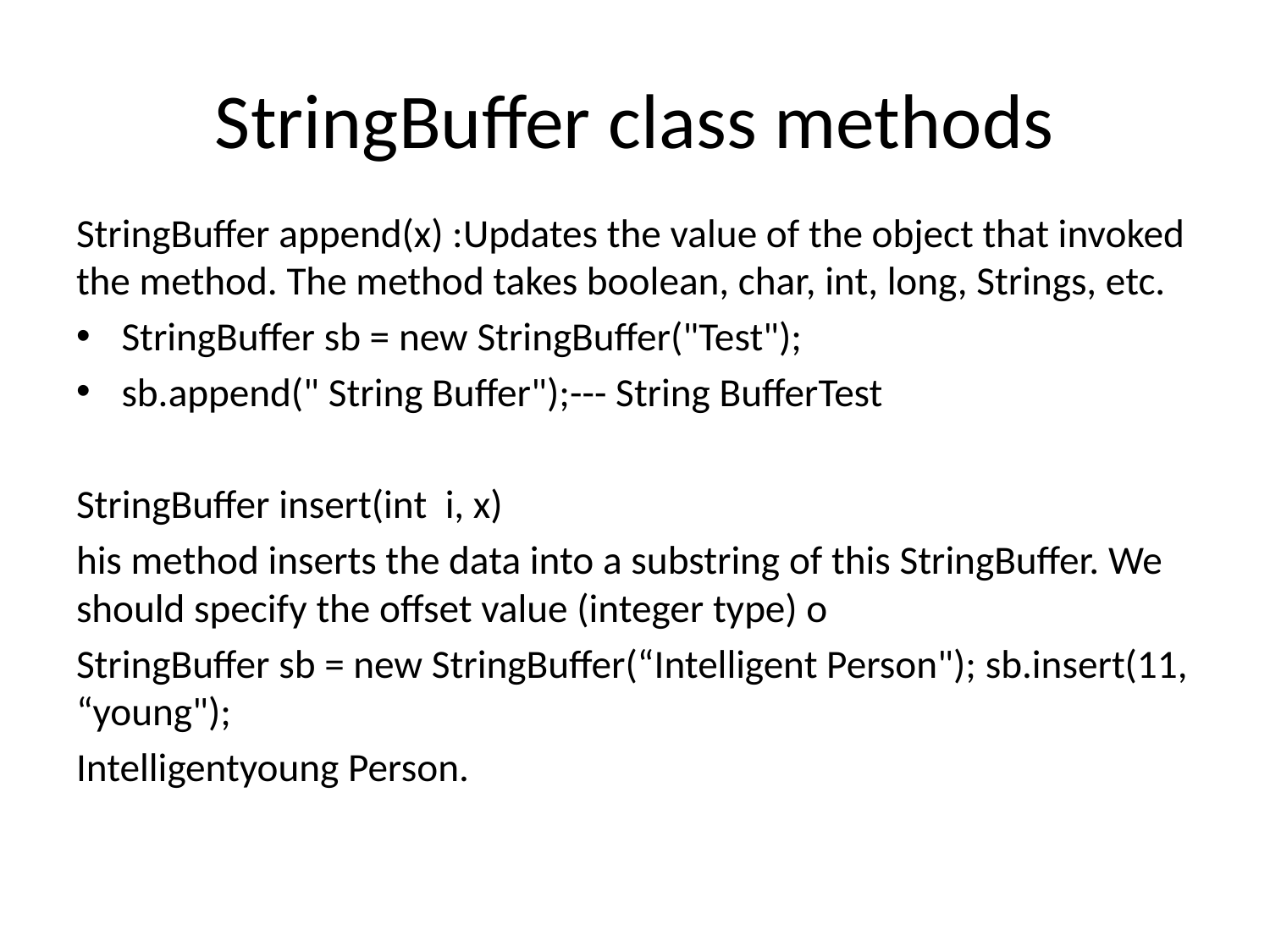

# StringBuffer class methods
StringBuffer append(x) :Updates the value of the object that invoked the method. The method takes boolean, char, int, long, Strings, etc.
StringBuffer sb = new StringBuffer("Test");
sb.append(" String Buffer");--- String BufferTest

StringBuffer insert(int  i, x)
his method inserts the data into a substring of this StringBuffer. We should specify the offset value (integer type) o
StringBuffer sb = new StringBuffer(“Intelligent Person"); sb.insert(11, “young");
Intelligentyoung Person.